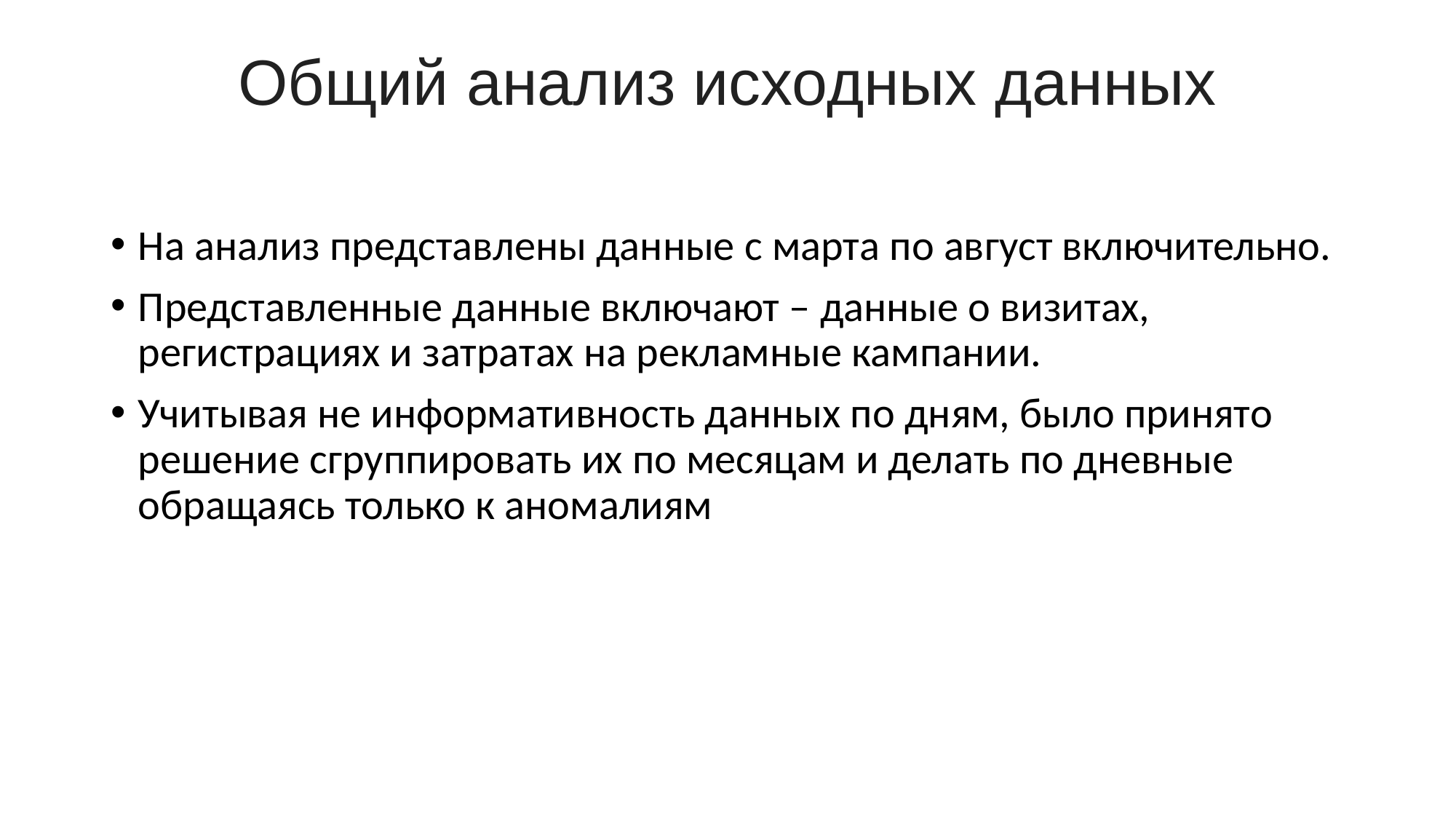

# Общий анализ исходных данных
На анализ представлены данные с марта по август включительно.
Представленные данные включают – данные о визитах, регистрациях и затратах на рекламные кампании.
Учитывая не информативность данных по дням, было принято решение сгруппировать их по месяцам и делать по дневные обращаясь только к аномалиям